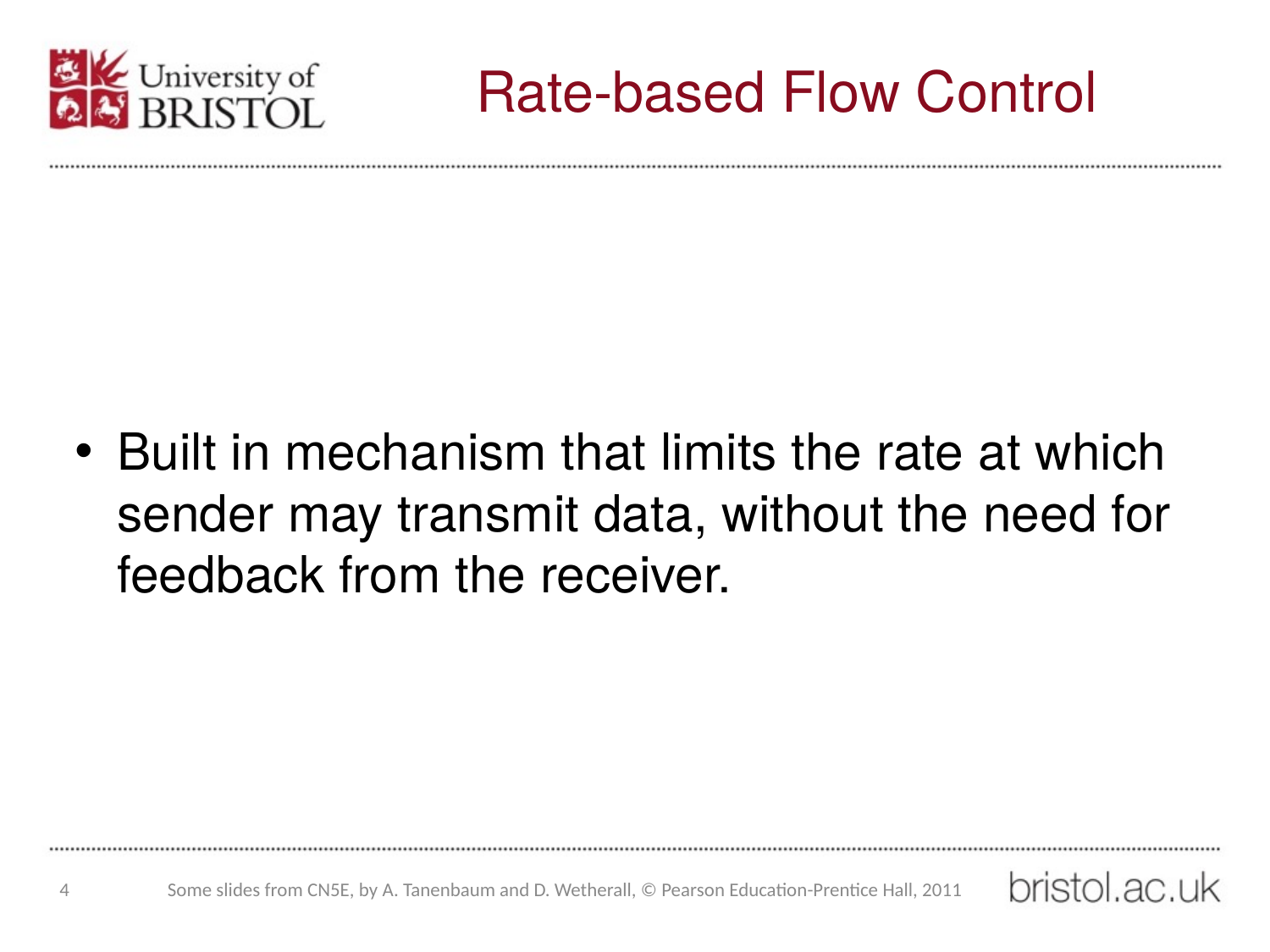

# Rate-based Flow Control
Built in mechanism that limits the rate at which sender may transmit data, without the need for feedback from the receiver.
4
Some slides from CN5E, by A. Tanenbaum and D. Wetherall, © Pearson Education-Prentice Hall, 2011